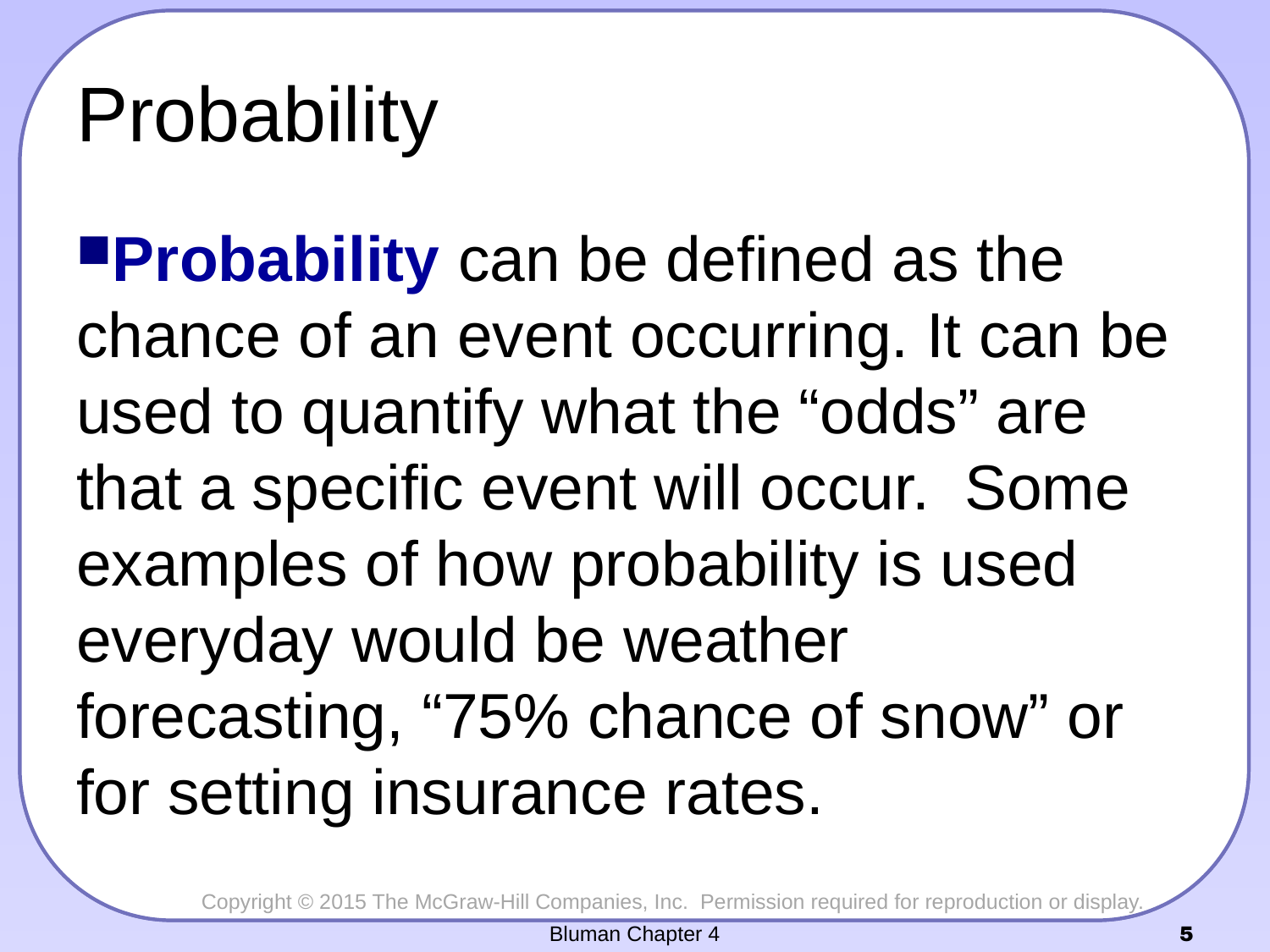

# Probability
Probability can be defined as the chance of an event occurring. It can be used to quantify what the “odds” are that a specific event will occur.  Some examples of how probability is used everyday would be weather forecasting, “75% chance of snow” or for setting insurance rates.
Bluman Chapter 4
5